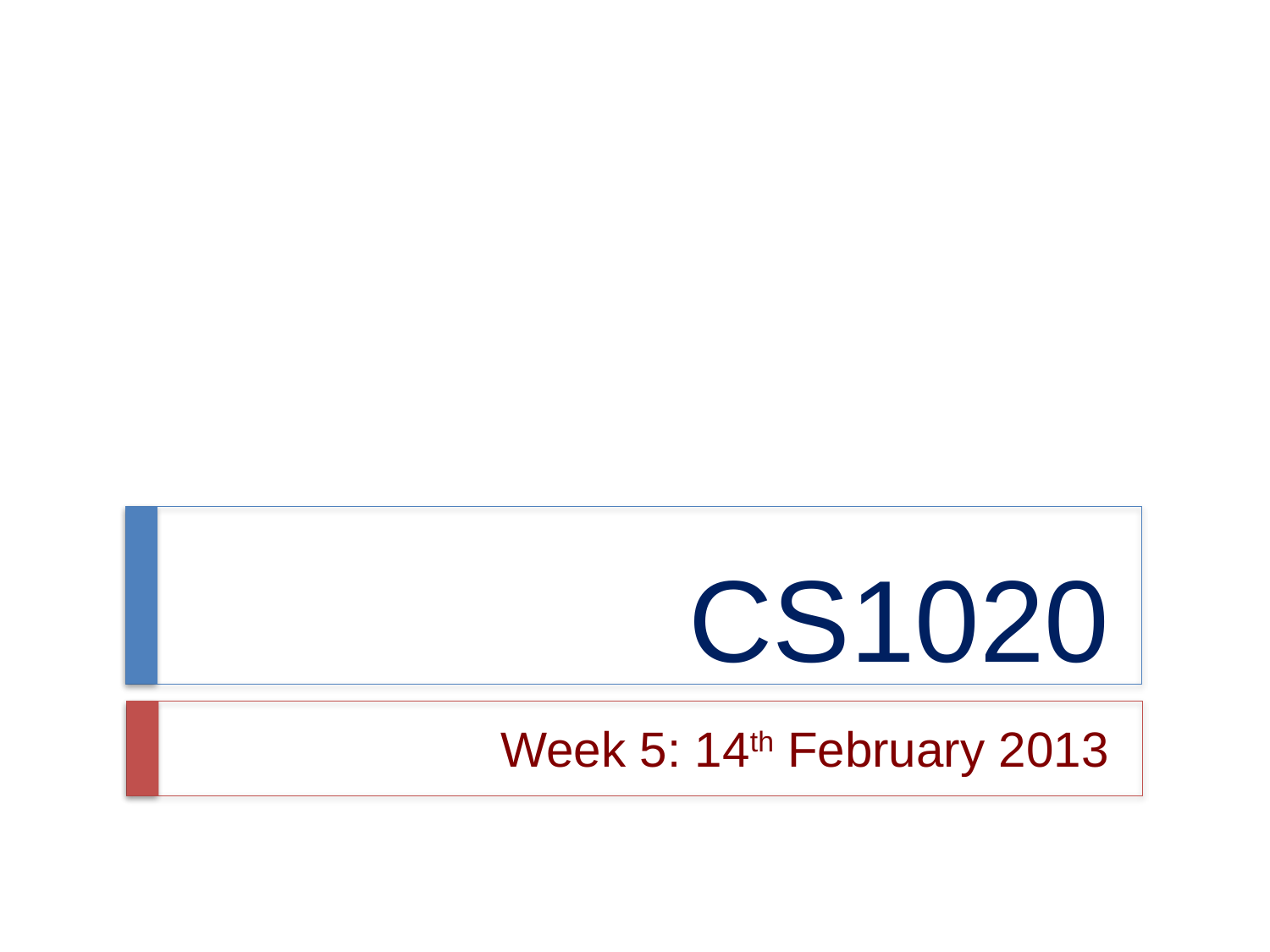

# CS1020
Week 5: 14th February 2013